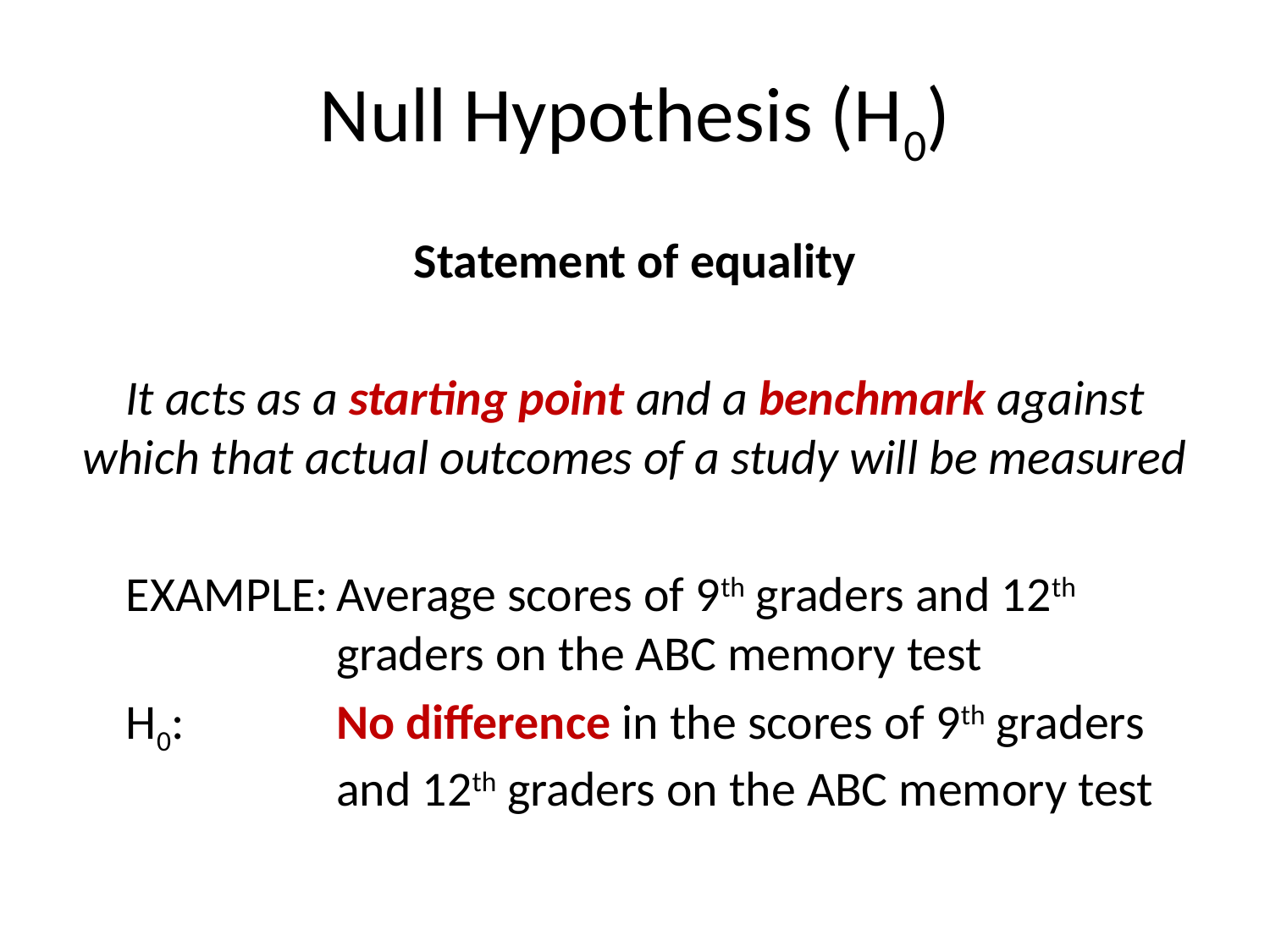

# Null Hypothesis (H0)
Statement of equality

It acts as a starting point and a benchmark against which that actual outcomes of a study will be measured

Example:	Average scores of 9th graders and 12th graders on the ABC memory test
H0:	No difference in the scores of 9th graders and 12th graders on the ABC memory test